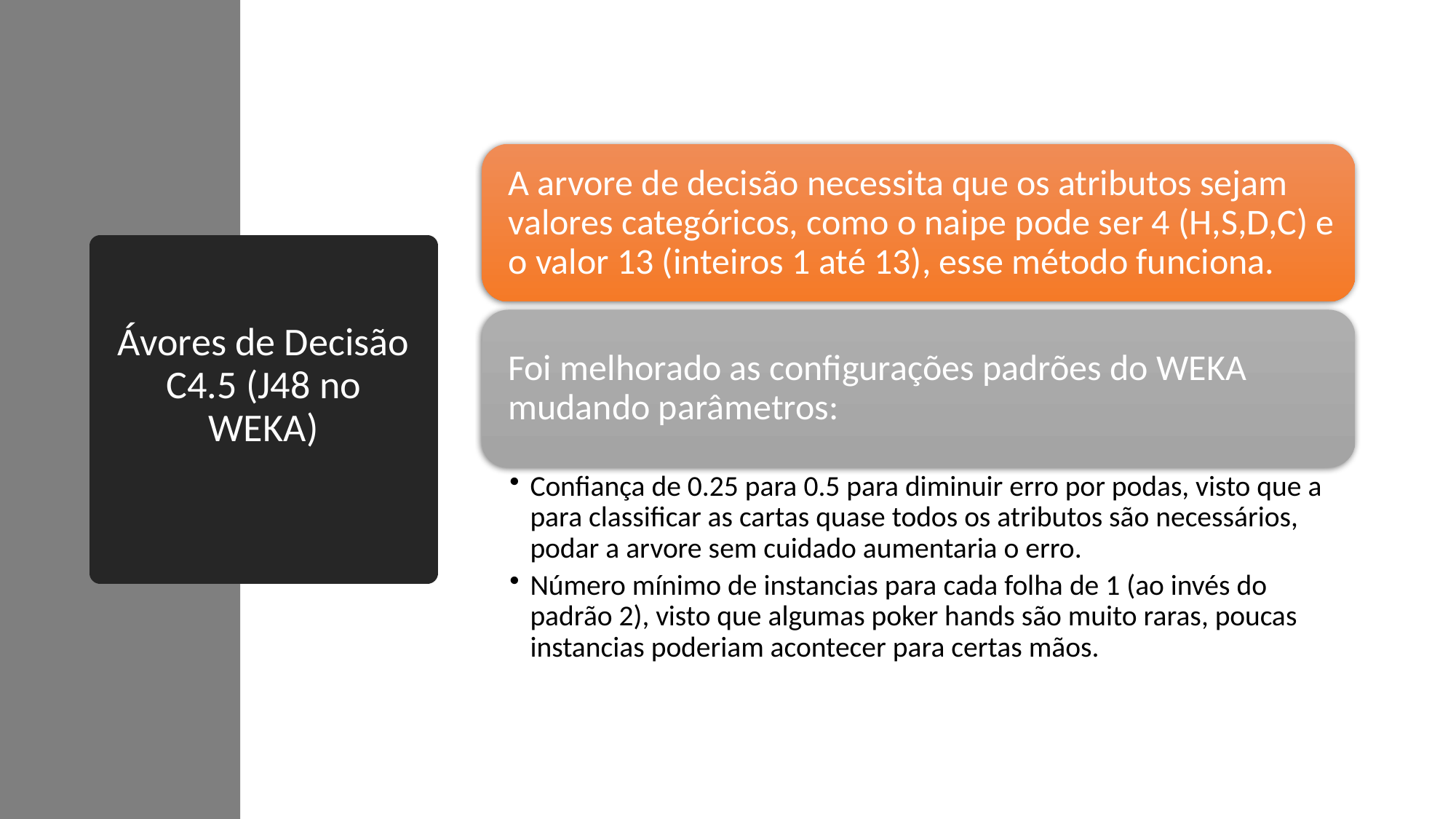

A arvore de decisão necessita que os atributos sejam valores categóricos, como o naipe pode ser 4 (H,S,D,C) e o valor 13 (inteiros 1 até 13), esse método funciona.
Foi melhorado as configurações padrões do WEKA mudando parâmetros:
Confiança de 0.25 para 0.5 para diminuir erro por podas, visto que a para classificar as cartas quase todos os atributos são necessários, podar a arvore sem cuidado aumentaria o erro.
Número mínimo de instancias para cada folha de 1 (ao invés do padrão 2), visto que algumas poker hands são muito raras, poucas instancias poderiam acontecer para certas mãos.
# Ávores de Decisão C4.5 (J48 no WEKA)